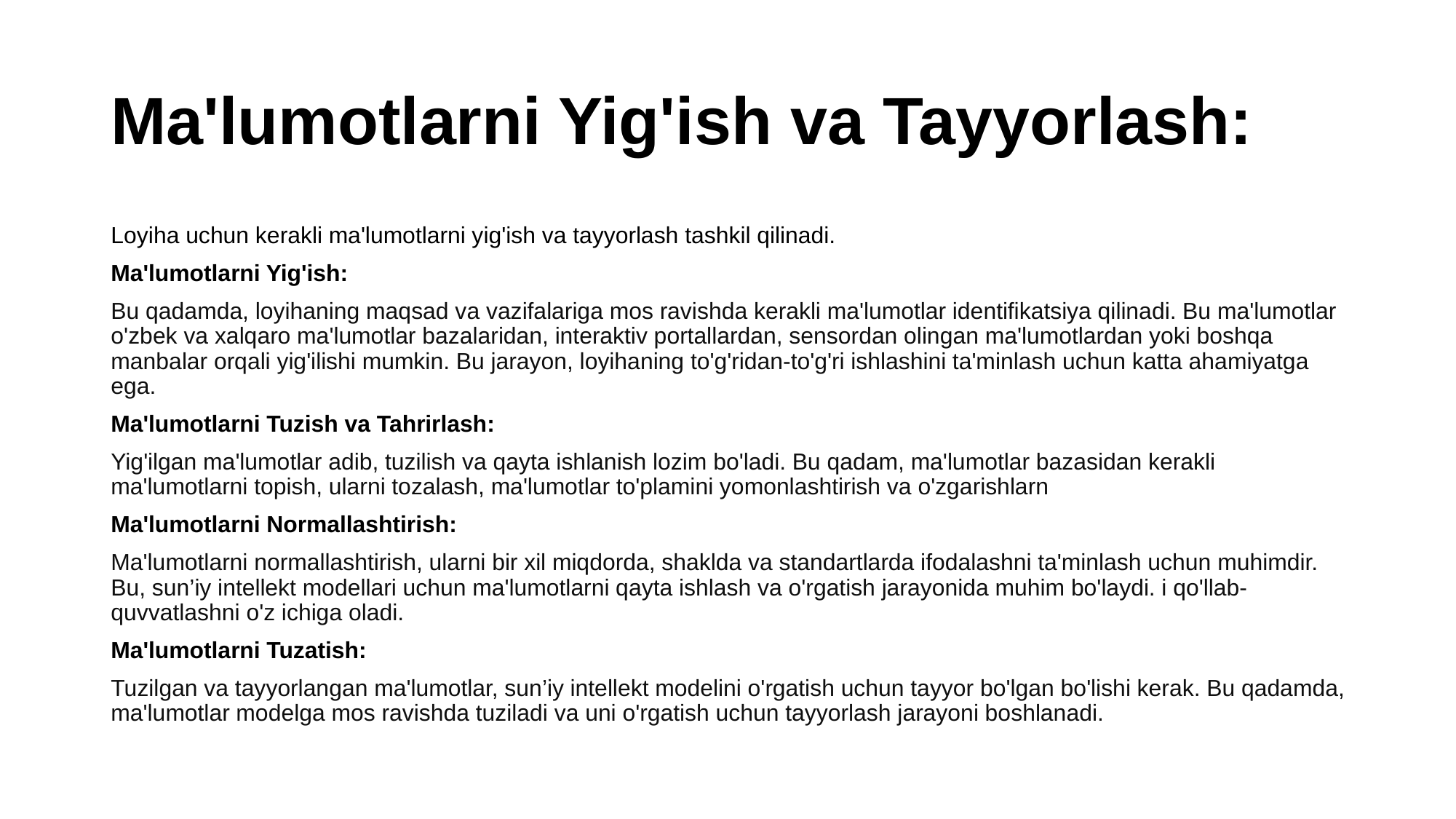

# Ma'lumotlarni Yig'ish va Tayyorlash:
Loyiha uchun kerakli ma'lumotlarni yig'ish va tayyorlash tashkil qilinadi.
Ma'lumotlarni Yig'ish:
Bu qadamda, loyihaning maqsad va vazifalariga mos ravishda kerakli ma'lumotlar identifikatsiya qilinadi. Bu ma'lumotlar o'zbek va xalqaro ma'lumotlar bazalaridan, interaktiv portallardan, sensordan olingan ma'lumotlardan yoki boshqa manbalar orqali yig'ilishi mumkin. Bu jarayon, loyihaning to'g'ridan-to'g'ri ishlashini ta'minlash uchun katta ahamiyatga ega.
Ma'lumotlarni Tuzish va Tahrirlash:
Yig'ilgan ma'lumotlar adib, tuzilish va qayta ishlanish lozim bo'ladi. Bu qadam, ma'lumotlar bazasidan kerakli ma'lumotlarni topish, ularni tozalash, ma'lumotlar to'plamini yomonlashtirish va o'zgarishlarn
Ma'lumotlarni Normallashtirish:
Ma'lumotlarni normallashtirish, ularni bir xil miqdorda, shaklda va standartlarda ifodalashni ta'minlash uchun muhimdir. Bu, sun’iy intellekt modellari uchun ma'lumotlarni qayta ishlash va o'rgatish jarayonida muhim bo'laydi. i qo'llab-quvvatlashni o'z ichiga oladi.
Ma'lumotlarni Tuzatish:
Tuzilgan va tayyorlangan ma'lumotlar, sun’iy intellekt modelini o'rgatish uchun tayyor bo'lgan bo'lishi kerak. Bu qadamda, ma'lumotlar modelga mos ravishda tuziladi va uni o'rgatish uchun tayyorlash jarayoni boshlanadi.